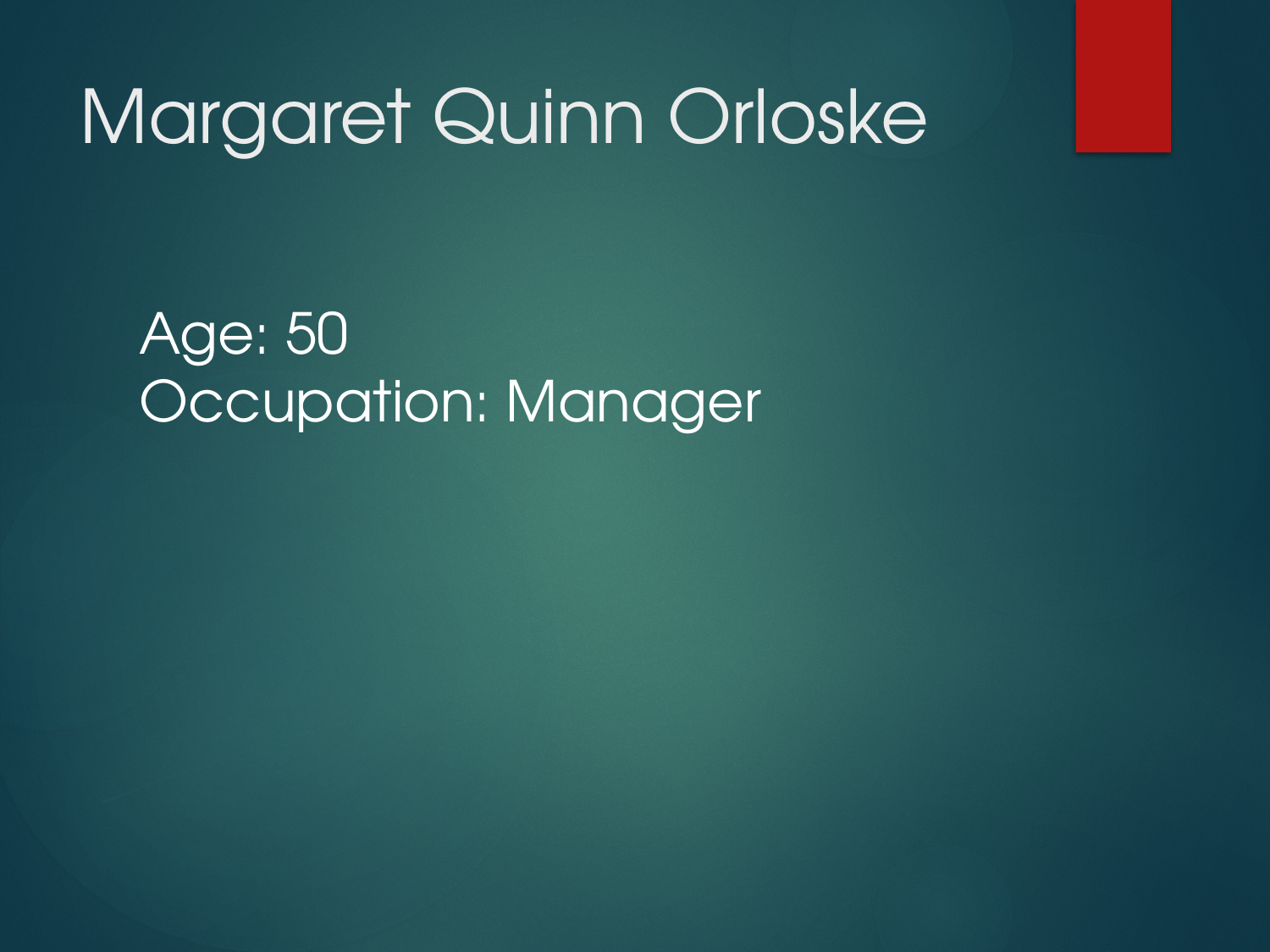

# Margaret Quinn Orloske

Age: 50
Occupation: Manager